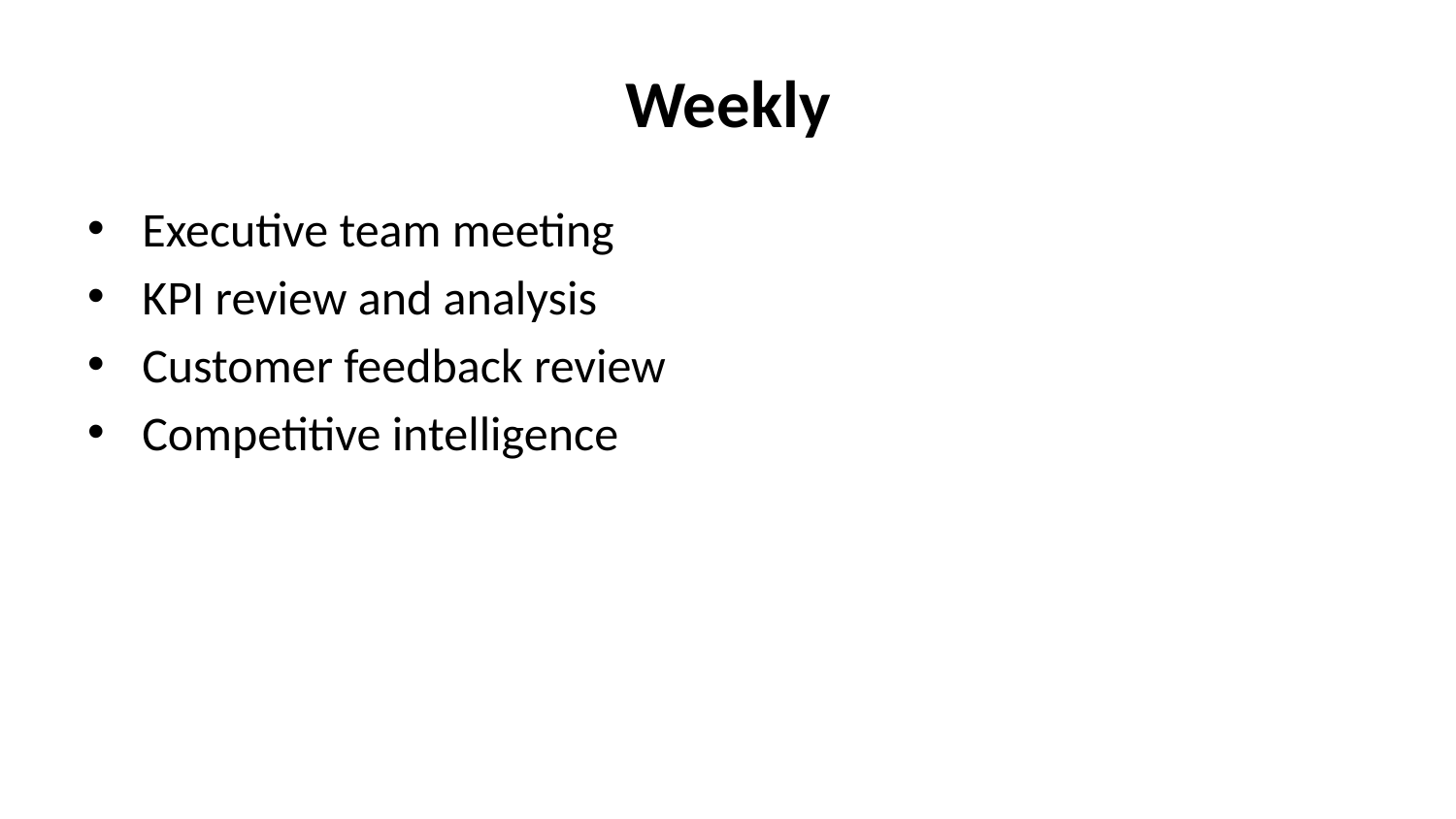

# Weekly
Executive team meeting
KPI review and analysis
Customer feedback review
Competitive intelligence